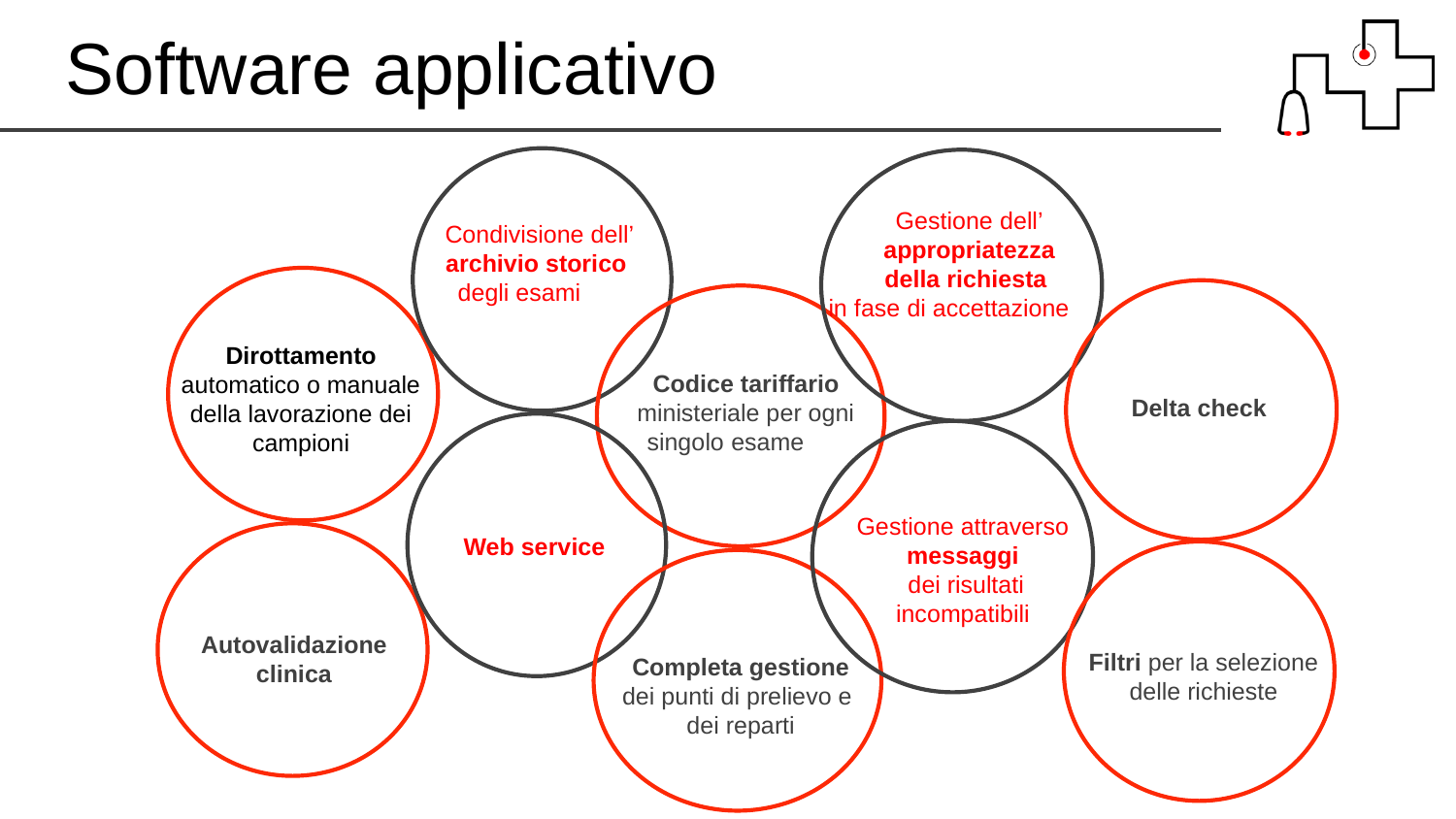

Software applicativo

Gestione dell’
appropriatezza
della richiesta
in fase di accettazione
Condivisione dell’
archivio storico
degli esami

Dirottamento automatico o manuale della lavorazione dei campioni
Codice tariffario ministeriale per ogni singolo esame
Delta check

Gestione attraverso messaggi
 dei risultati incompatibili

Web service

Autovalidazione clinica
Filtri per la selezione delle richieste
Completa gestione
dei punti di prelievo e
dei reparti